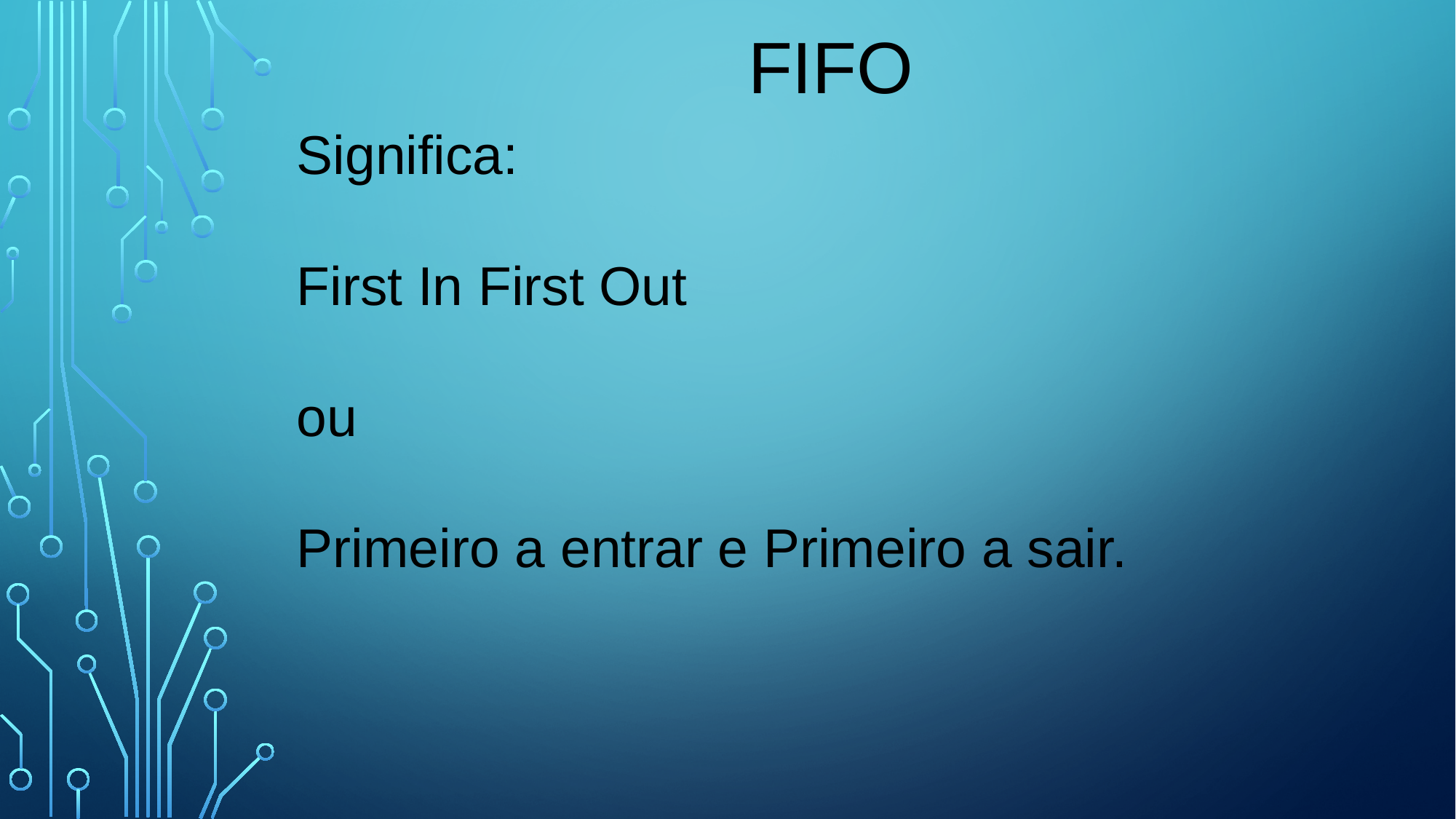

# FIFO
Significa:

First In First Out

ou

Primeiro a entrar e Primeiro a sair.